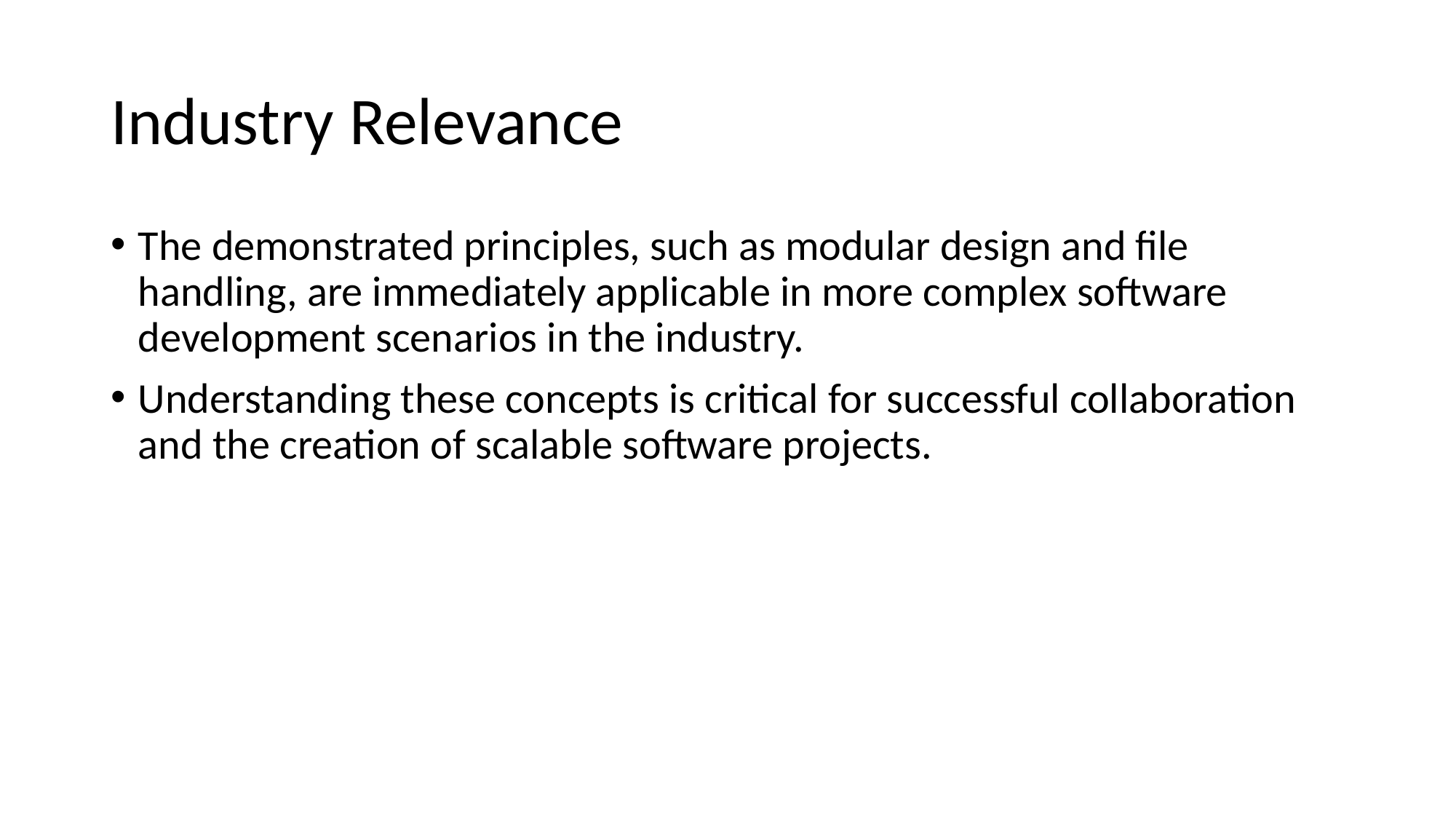

# Industry Relevance
The demonstrated principles, such as modular design and file handling, are immediately applicable in more complex software development scenarios in the industry.
Understanding these concepts is critical for successful collaboration and the creation of scalable software projects.